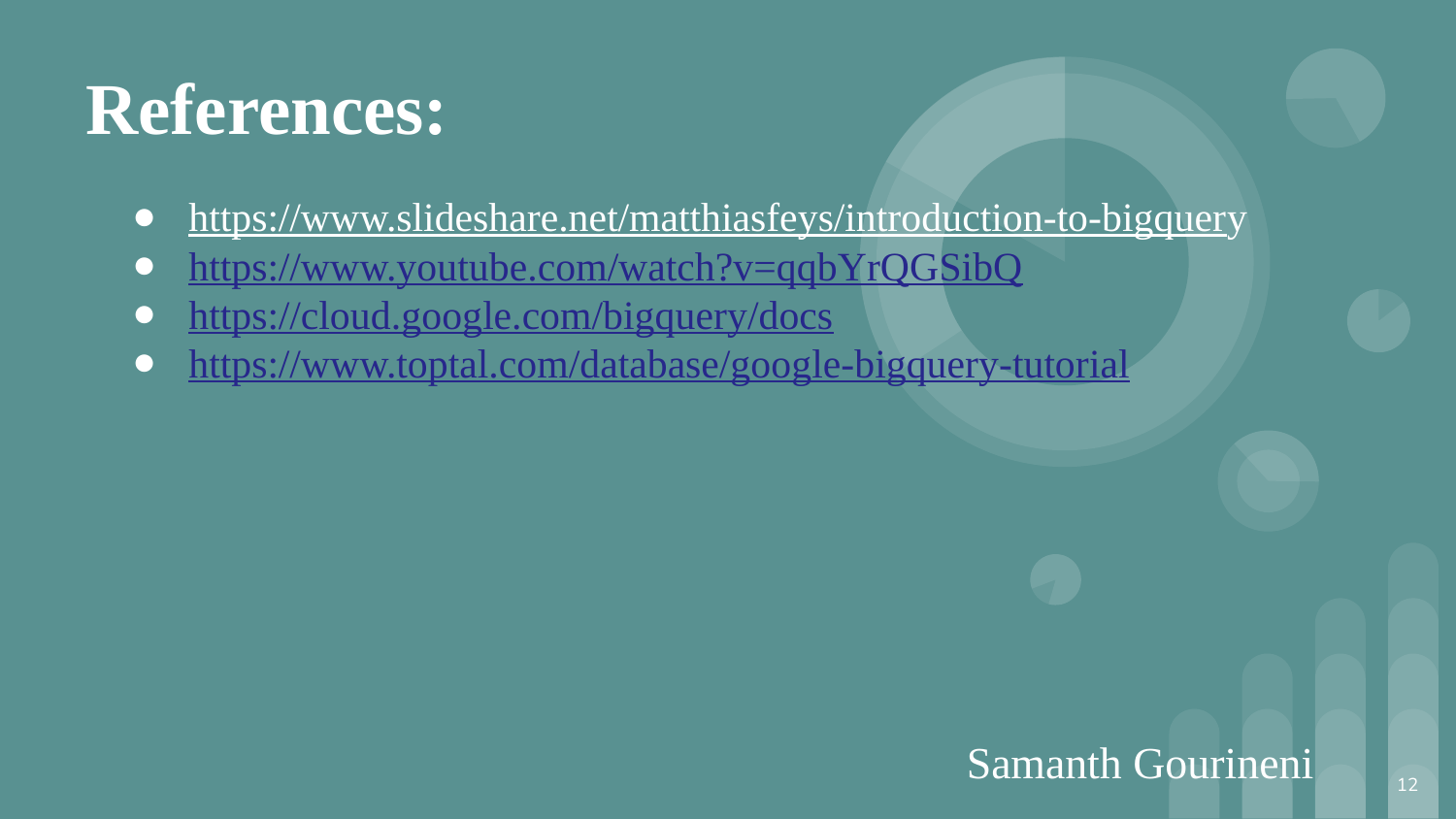

# References:
https://www.slideshare.net/matthiasfeys/introduction-to-bigquery
https://www.youtube.com/watch?v=qqbYrQGSibQ
https://cloud.google.com/bigquery/docs
https://www.toptal.com/database/google-bigquery-tutorial
Samanth Gourineni

12